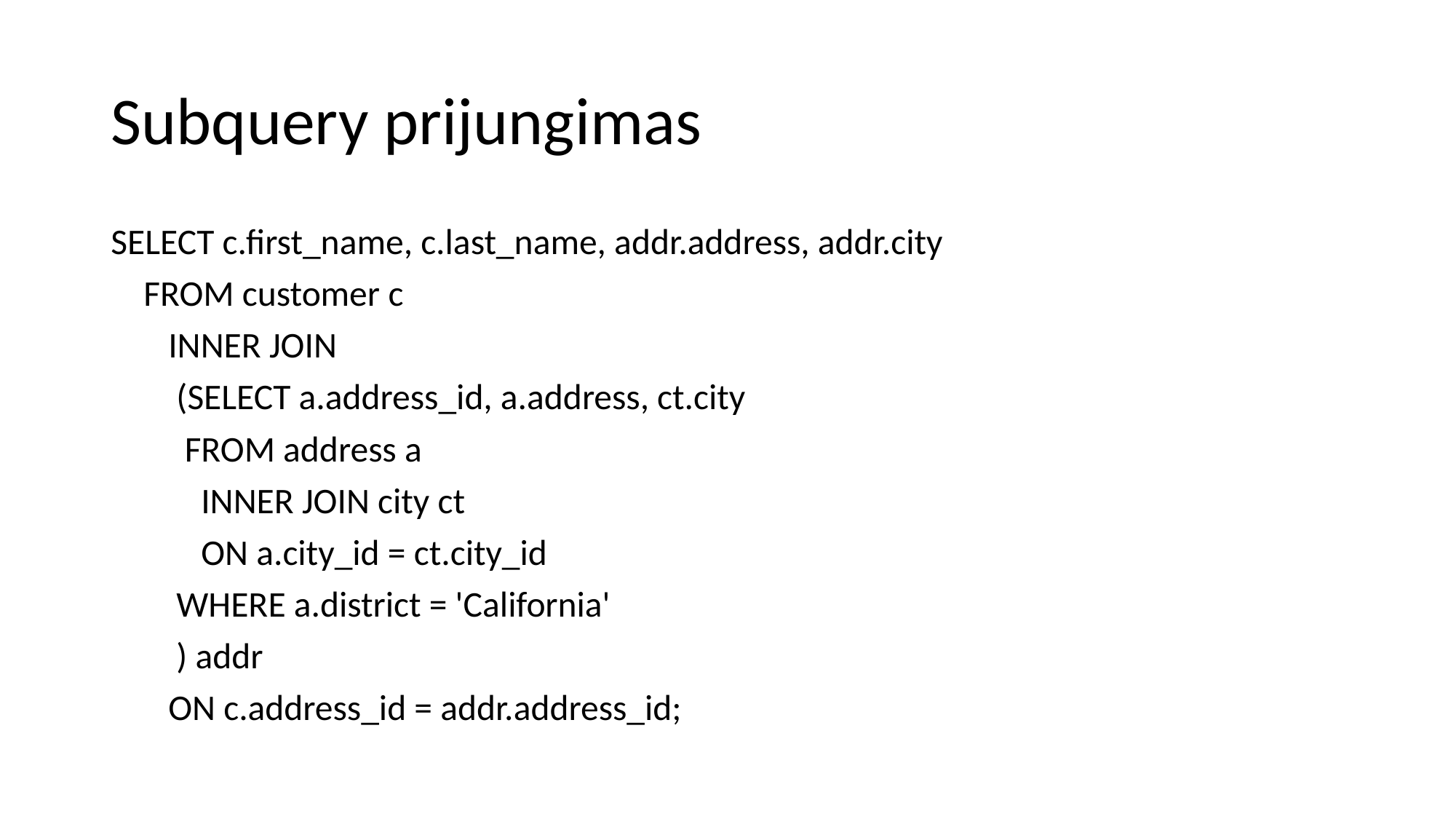

# Subquery prijungimas
SELECT c.first_name, c.last_name, addr.address, addr.city
    FROM customer c
       INNER JOIN
        (SELECT a.address_id, a.address, ct.city
         FROM address a
           INNER JOIN city ct
           ON a.city_id = ct.city_id
        WHERE a.district = 'California'
        ) addr
       ON c.address_id = addr.address_id;